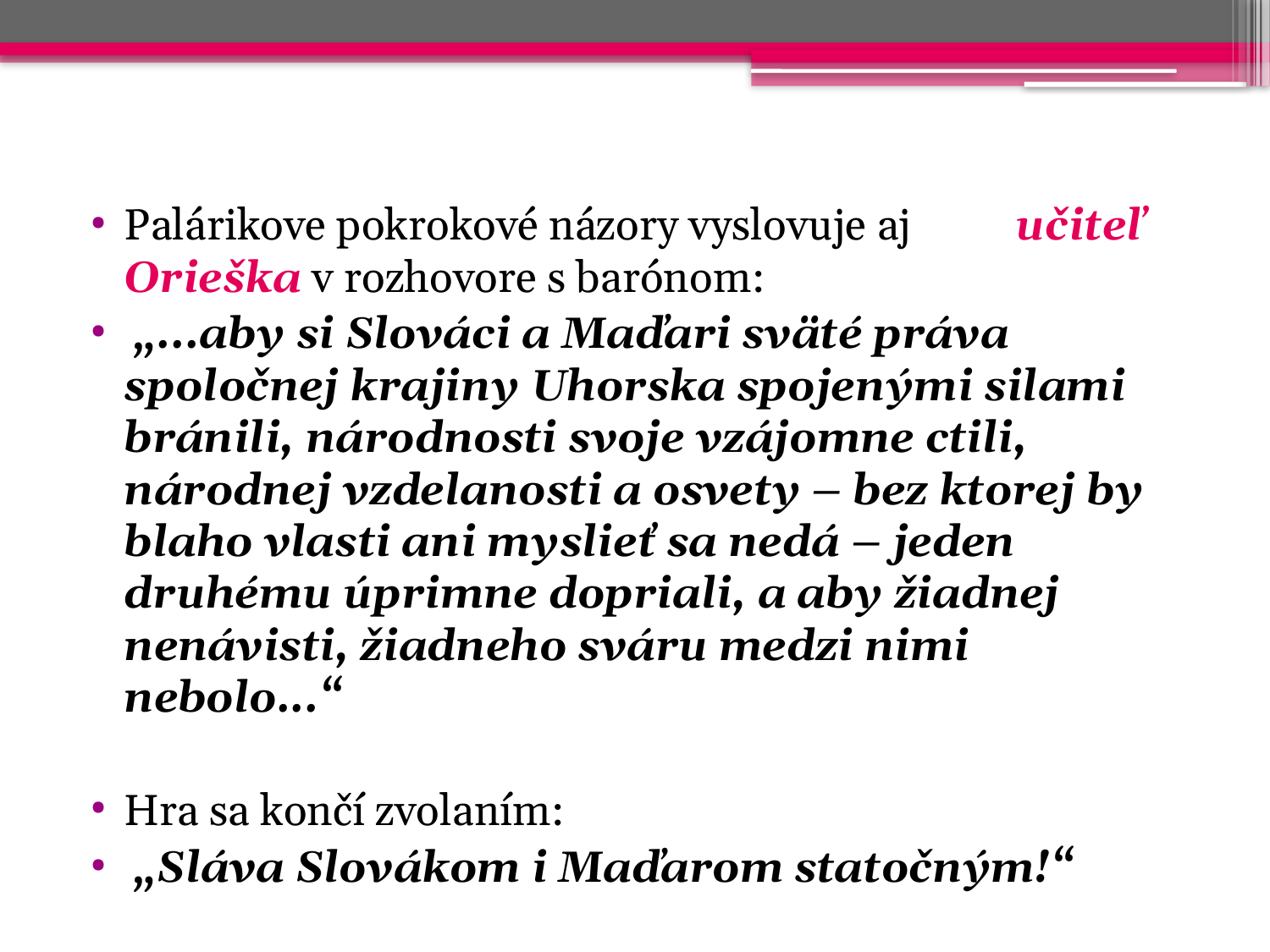

Palárikove pokrokové názory vyslovuje aj          učiteľ Orieška v rozhovore s barónom:
 „...aby si Slováci a Maďari sväté práva spoločnej krajiny Uhorska spojenými silami bránili, národnosti svoje vzájomne ctili, národnej vzdelanosti a osvety – bez ktorej by blaho vlasti ani myslieť sa nedá – jeden druhému úprimne dopriali, a aby žiadnej nenávisti, žiadneho sváru medzi nimi nebolo...“

Hra sa končí zvolaním:
 „Sláva Slovákom i Maďarom statočným!“